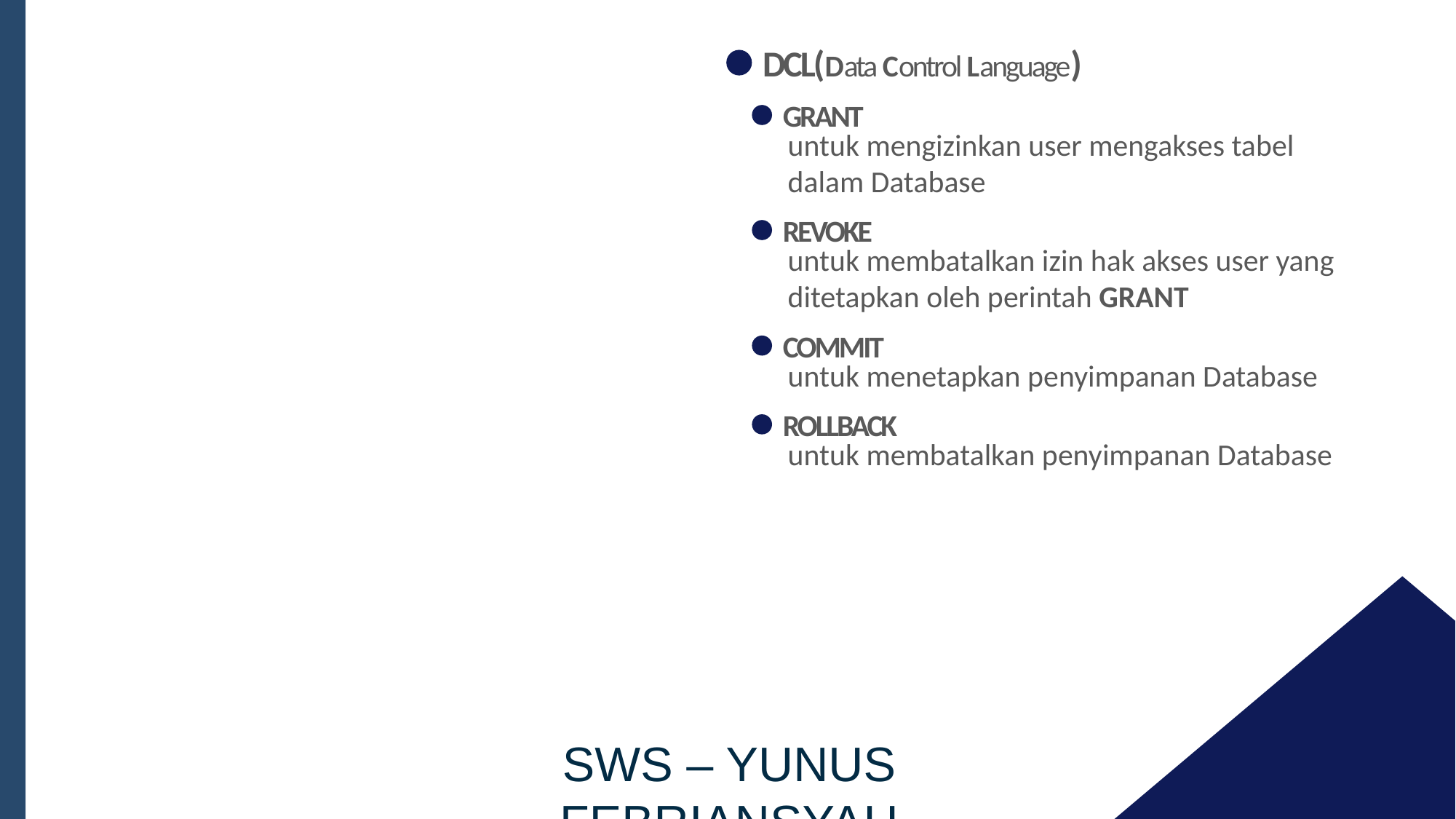

DCL(Data Control Language)

GRANT

untuk mengizinkan user mengakses tabel dalam Database
REVOKE

untuk membatalkan izin hak akses user yang ditetapkan oleh perintah GRANT
COMMIT

untuk menetapkan penyimpanan Database
ROLLBACK

untuk membatalkan penyimpanan Database